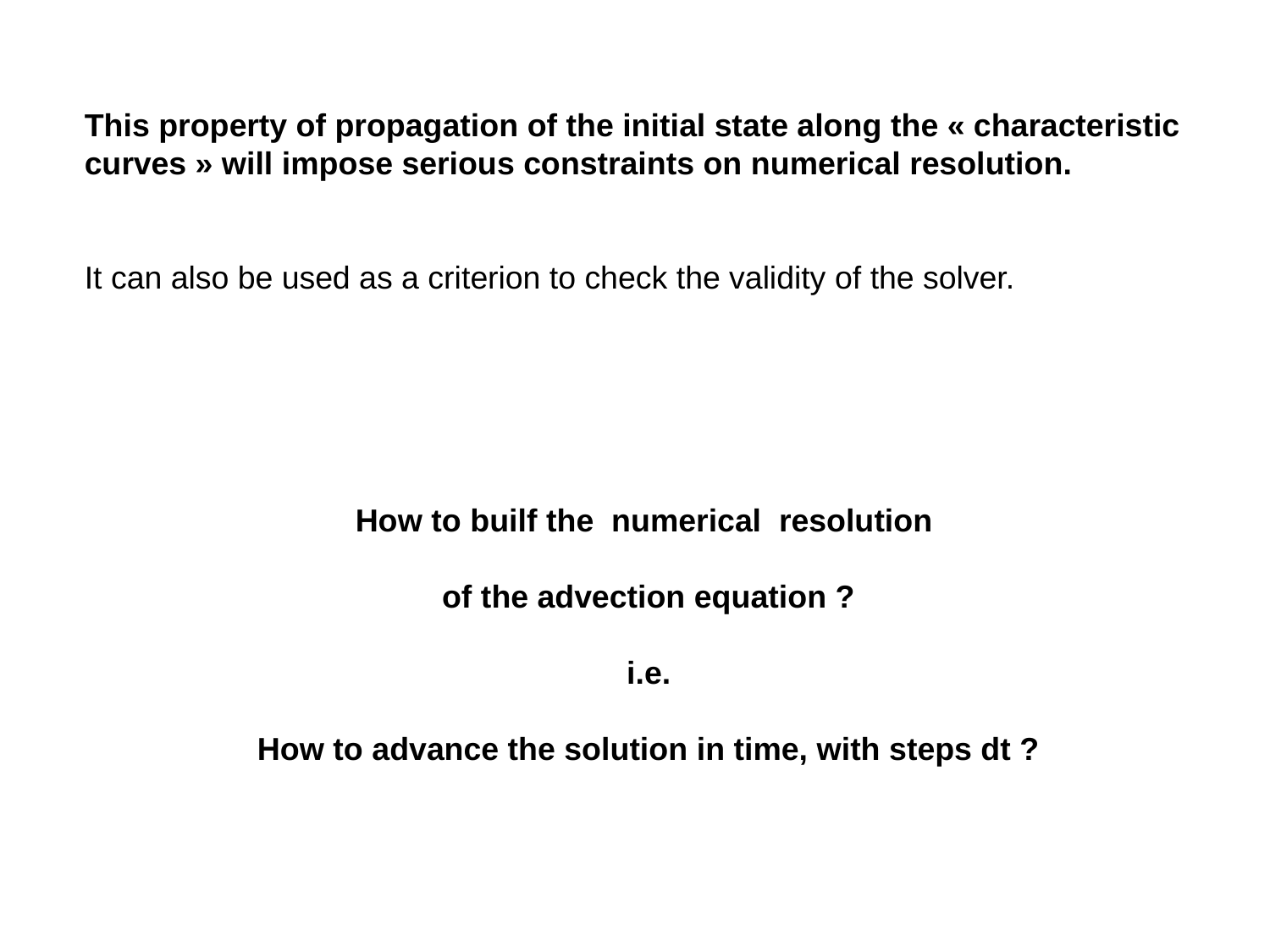

This property of propagation of the initial state along the « characteristic curves » will impose serious constraints on numerical resolution.

It can also be used as a criterion to check the validity of the solver.

How to builf the  numerical  resolution

of the advection equation ?

i.e.

How to advance the solution in time, with steps dt ?